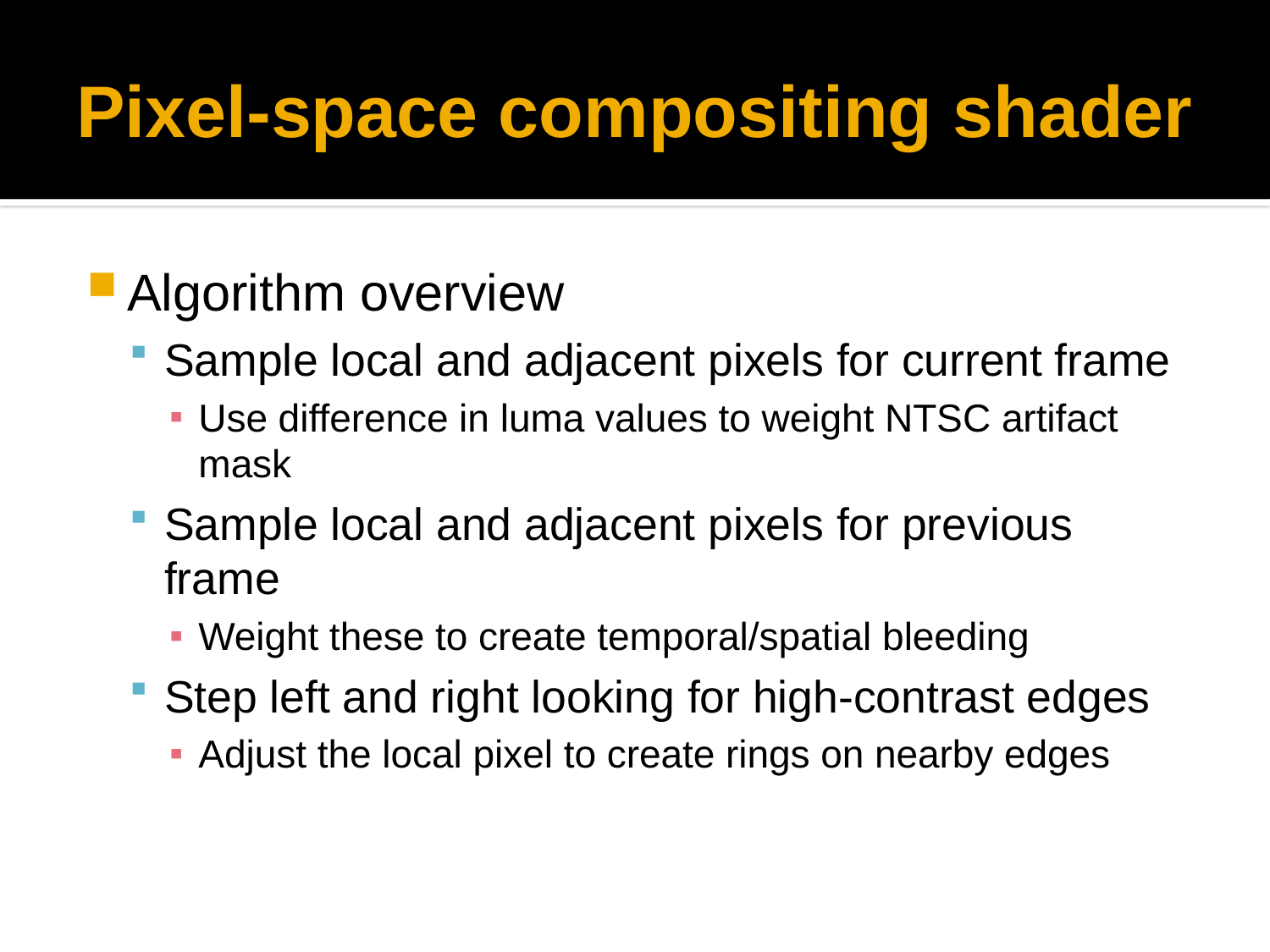

# Pixel-space compositing shader
Algorithm overview
Sample local and adjacent pixels for current frame
Use difference in luma values to weight NTSC artifact mask
Sample local and adjacent pixels for previous frame
Weight these to create temporal/spatial bleeding
Step left and right looking for high-contrast edges
Adjust the local pixel to create rings on nearby edges